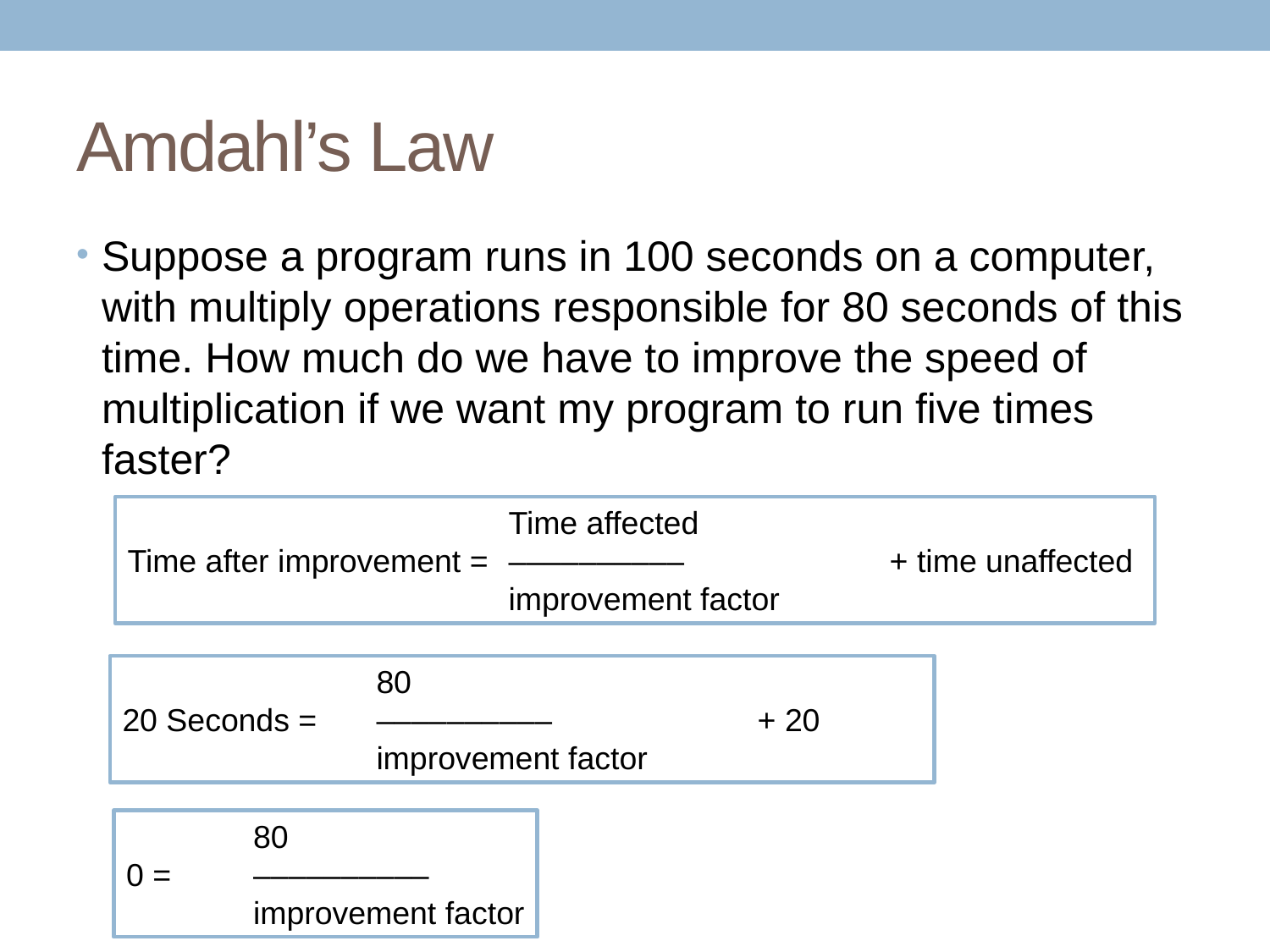

# Amdahl’s Law
Suppose a program runs in 100 seconds on a computer, with multiply operations responsible for 80 seconds of this time. How much do we have to improve the speed of multiplication if we want my program to run five times faster?

			Time affected
Time after improvement = 	––––––––––		+ time unaffected
			improvement factor
		80
20 Seconds = 	––––––––––		+ (100-80)
		improvement factor
		80
20 Seconds = 	––––––––––		+ 20
		improvement factor
	80
0 = 	––––––––––
	improvement factor